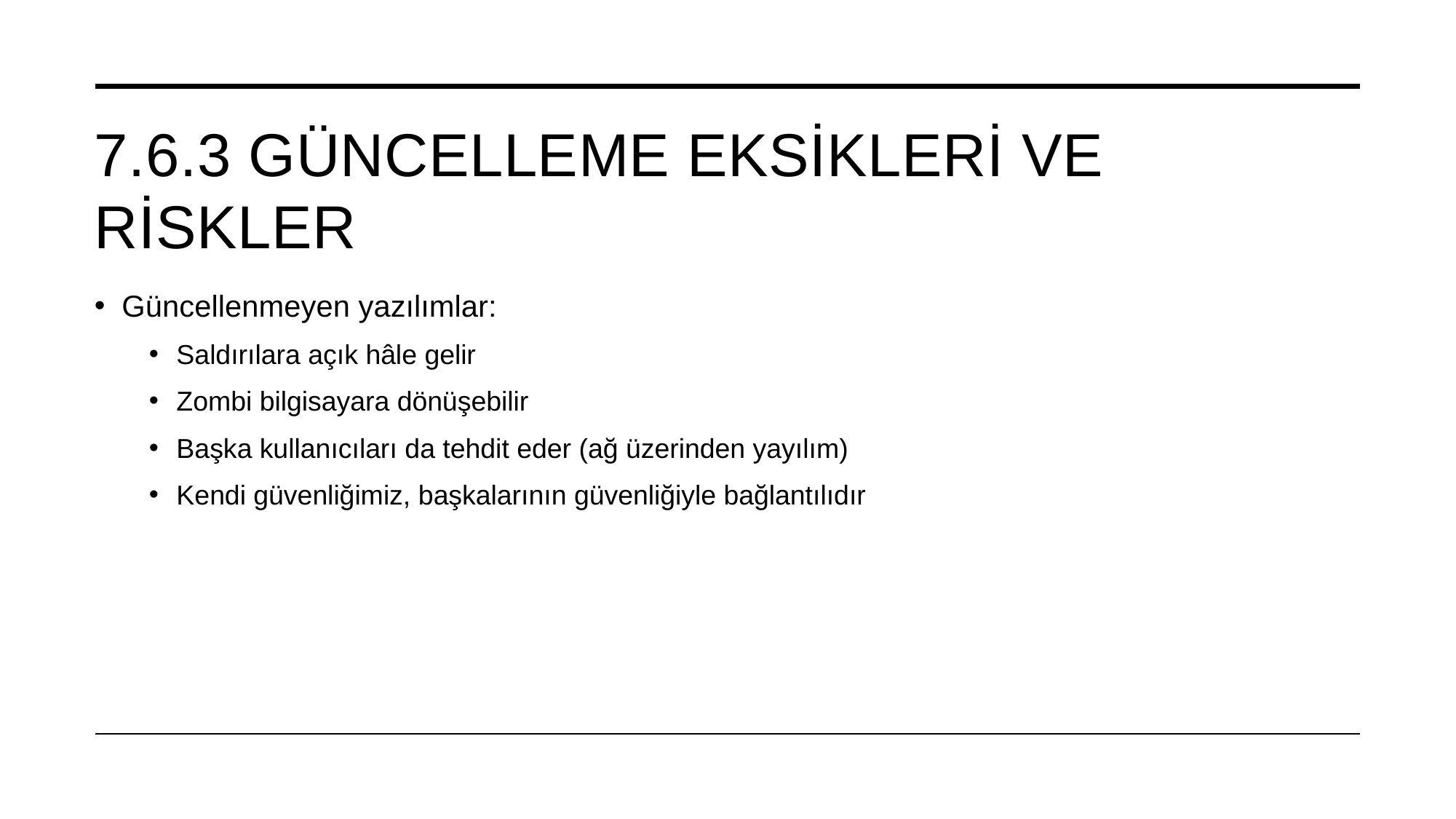

# 7.6.3 güncelleme eksikleri ve riskler
Güncellenmeyen yazılımlar:
Saldırılara açık hâle gelir
Zombi bilgisayara dönüşebilir
Başka kullanıcıları da tehdit eder (ağ üzerinden yayılım)
Kendi güvenliğimiz, başkalarının güvenliğiyle bağlantılıdır